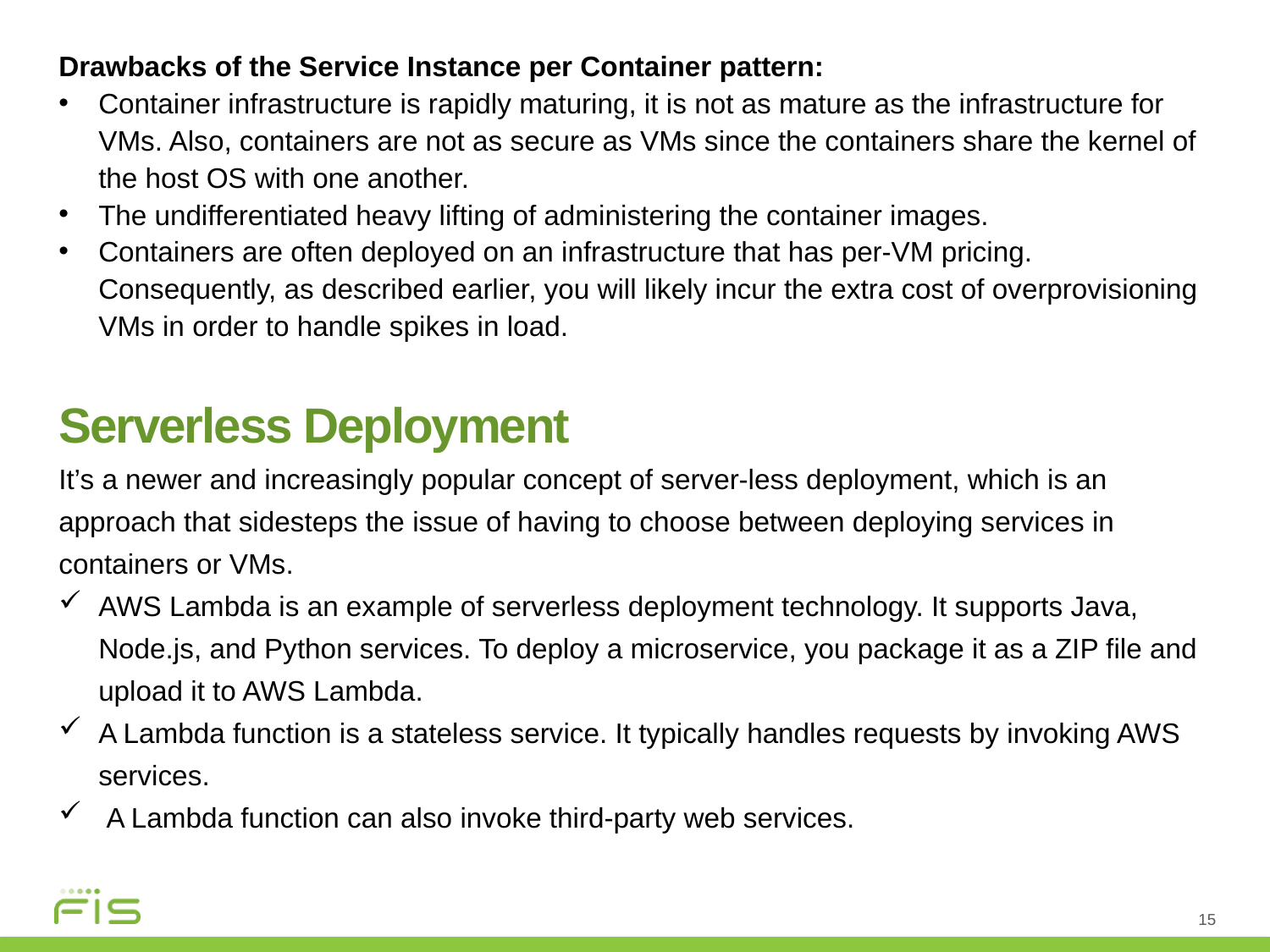

Drawbacks of the Service Instance per Container pattern:
Container infrastructure is rapidly maturing, it is not as mature as the infrastructure for VMs. Also, containers are not as secure as VMs since the containers share the kernel of the host OS with one another.
The undifferentiated heavy lifting of administering the container images.
Containers are often deployed on an infrastructure that has per‑VM pricing. Consequently, as described earlier, you will likely incur the extra cost of overprovisioning VMs in order to handle spikes in load.

Serverless Deployment
It’s a newer and increasingly popular concept of server‑less deployment, which is an approach that sidesteps the issue of having to choose between deploying services in containers or VMs.
AWS Lambda is an example of serverless deployment technology. It supports Java, Node.js, and Python services. To deploy a microservice, you package it as a ZIP file and upload it to AWS Lambda.
A Lambda function is a stateless service. It typically handles requests by invoking AWS services.
 A Lambda function can also invoke third‑party web services.

15